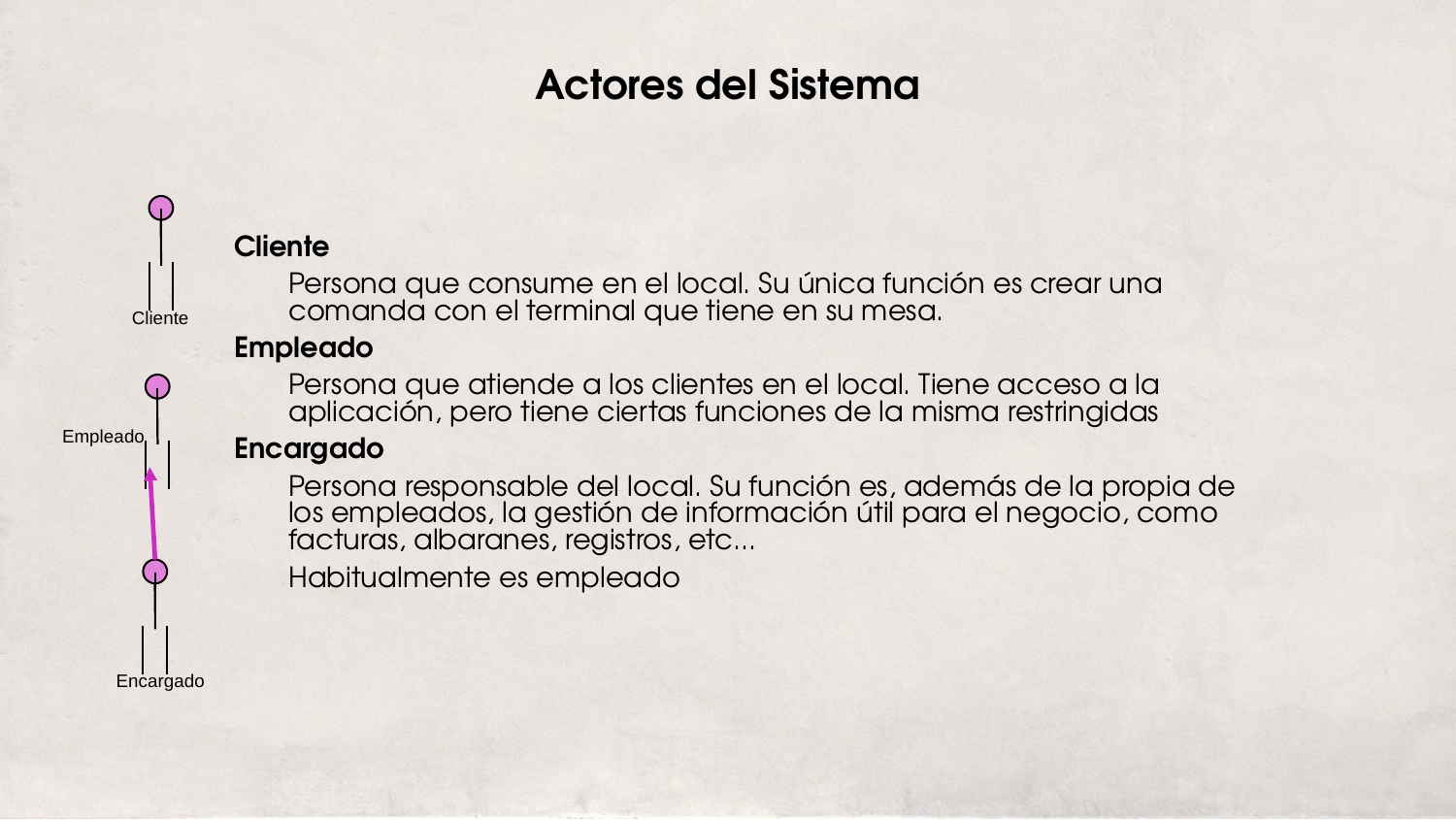

# Actores del Sistema

Cliente
	Persona que consume en el local. Su única función es crear una comanda con el terminal que tiene en su mesa.
Empleado
	Persona que atiende a los clientes en el local. Tiene acceso a la aplicación, pero tiene ciertas funciones de la misma restringidas
Encargado
	Persona responsable del local. Su función es, además de la propia de los empleados, la gestión de información útil para el negocio, como facturas, albaranes, registros, etc...
	Habitualmente es empleado

Cliente

Empleado

Encargado